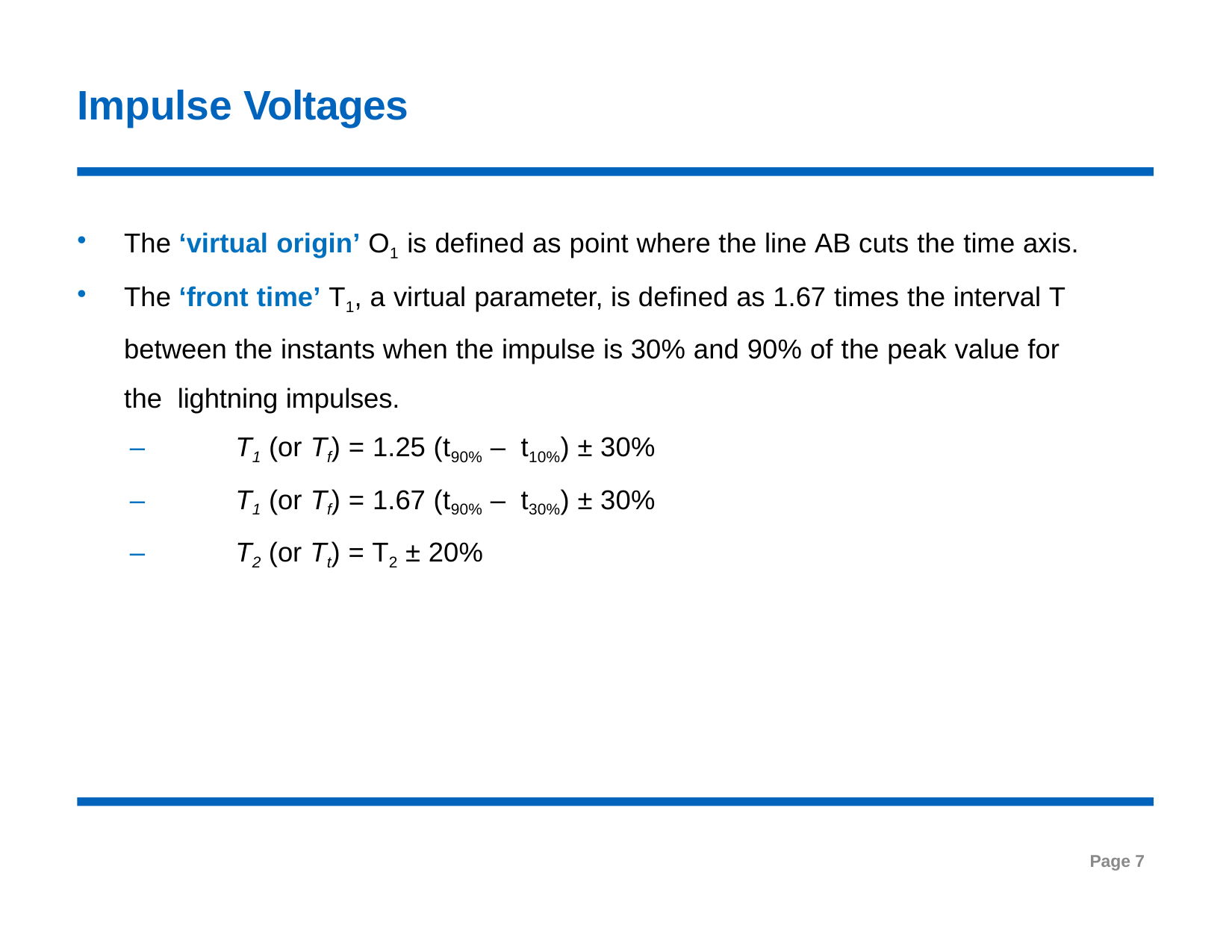

# Impulse Voltages

The ‘virtual origin’ O1 is deﬁned as point where the line AB cuts the time axis.
The ‘front time’ T1, a virtual parameter, is deﬁned as 1.67 times the interval T  between the instants when the impulse is 30% and 90% of the peak value for the  lightning impulses.
–	T1 (or Tf) = 1.25 (t90% – t10%) ± 30%
–	T1 (or Tf) = 1.67 (t90% – t30%) ± 30%
–	T2 (or Tt) = T2 ± 20%

Page 7